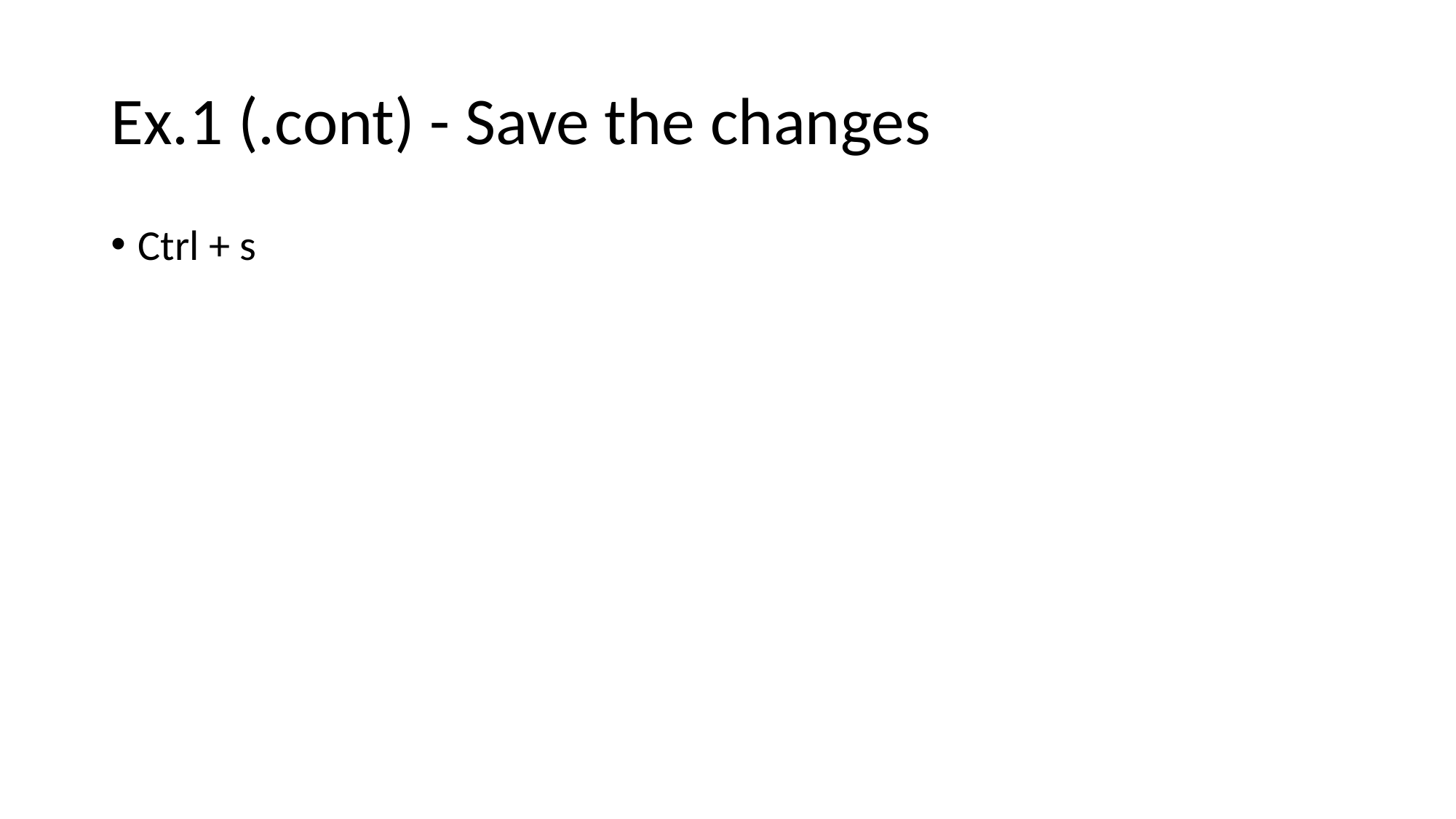

# Ex.1 (.cont) - Save the changes
Ctrl + s